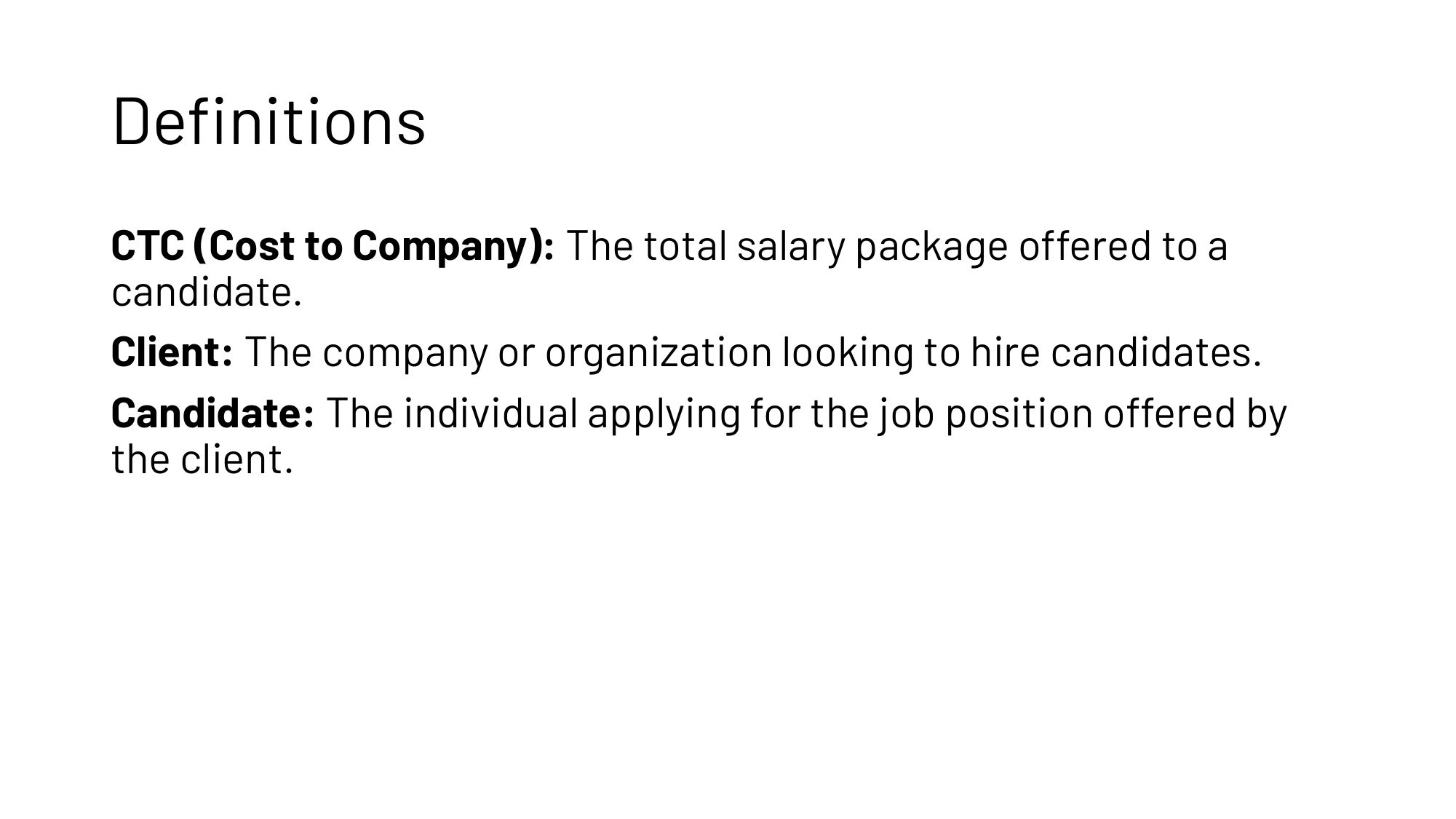

# Definitions
CTC (Cost to Company): The total salary package offered to a candidate.
Client: The company or organization looking to hire candidates.
Candidate: The individual applying for the job position offered by the client.